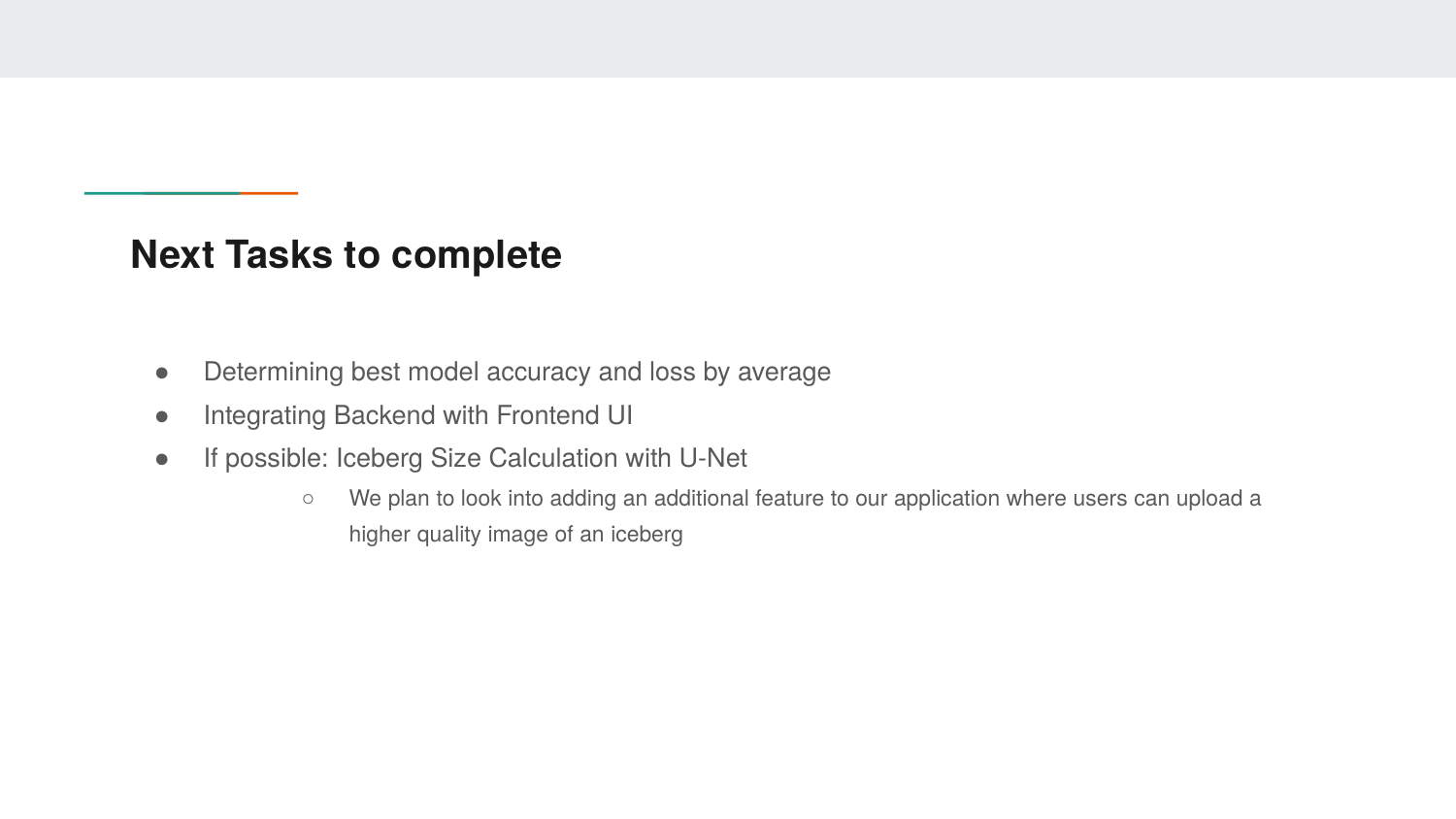

# Next Tasks to complete
Determining best model accuracy and loss by average
Integrating Backend with Frontend UI
If possible: Iceberg Size Calculation with U-Net
We plan to look into adding an additional feature to our application where users can upload a higher quality image of an iceberg